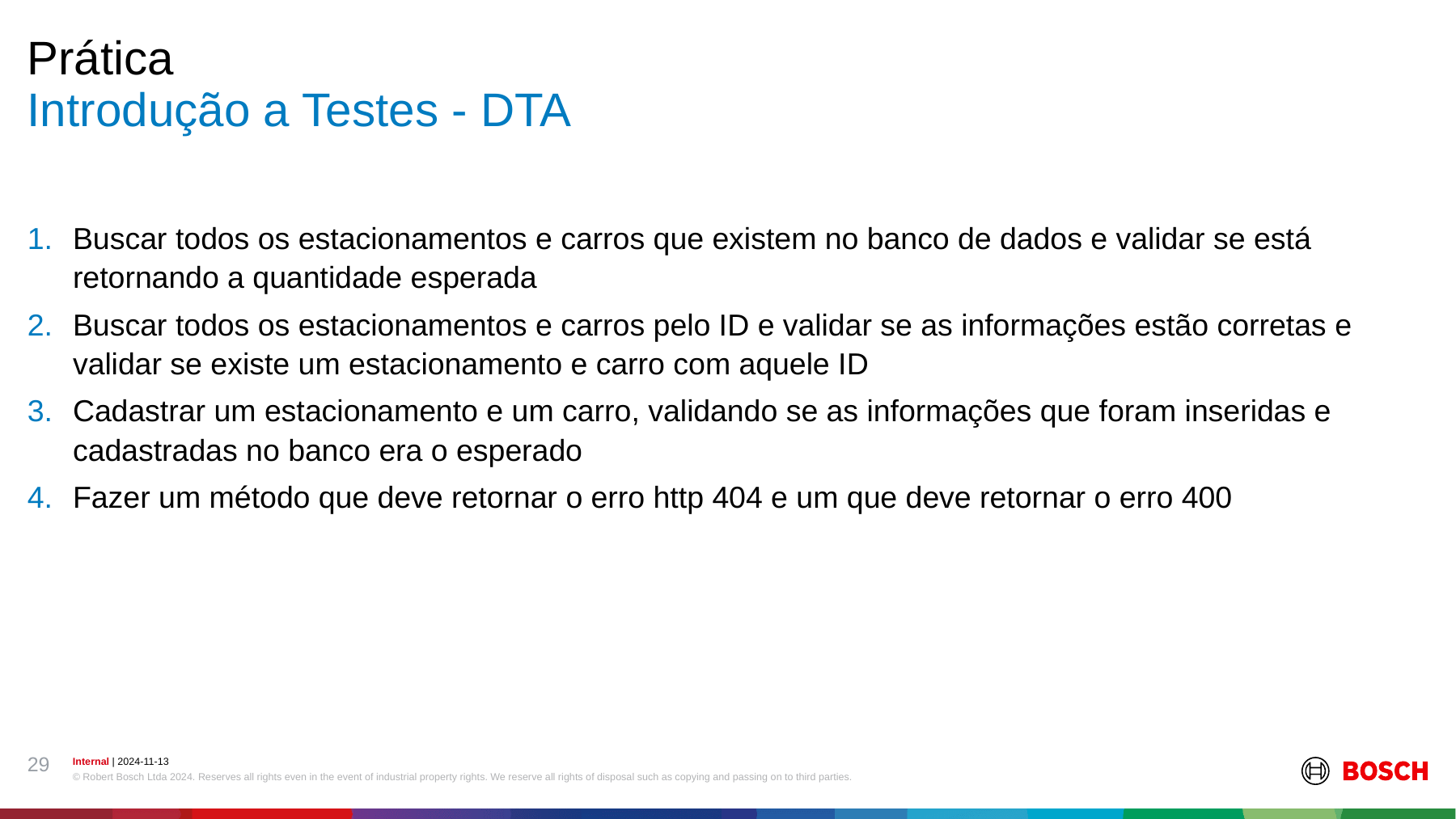

Prática
# Introdução a Testes - DTA

Buscar todos os estacionamentos e carros que existem no banco de dados e validar se está retornando a quantidade esperada
Buscar todos os estacionamentos e carros pelo ID e validar se as informações estão corretas e validar se existe um estacionamento e carro com aquele ID
Cadastrar um estacionamento e um carro, validando se as informações que foram inseridas e cadastradas no banco era o esperado
Fazer um método que deve retornar o erro http 404 e um que deve retornar o erro 400

29